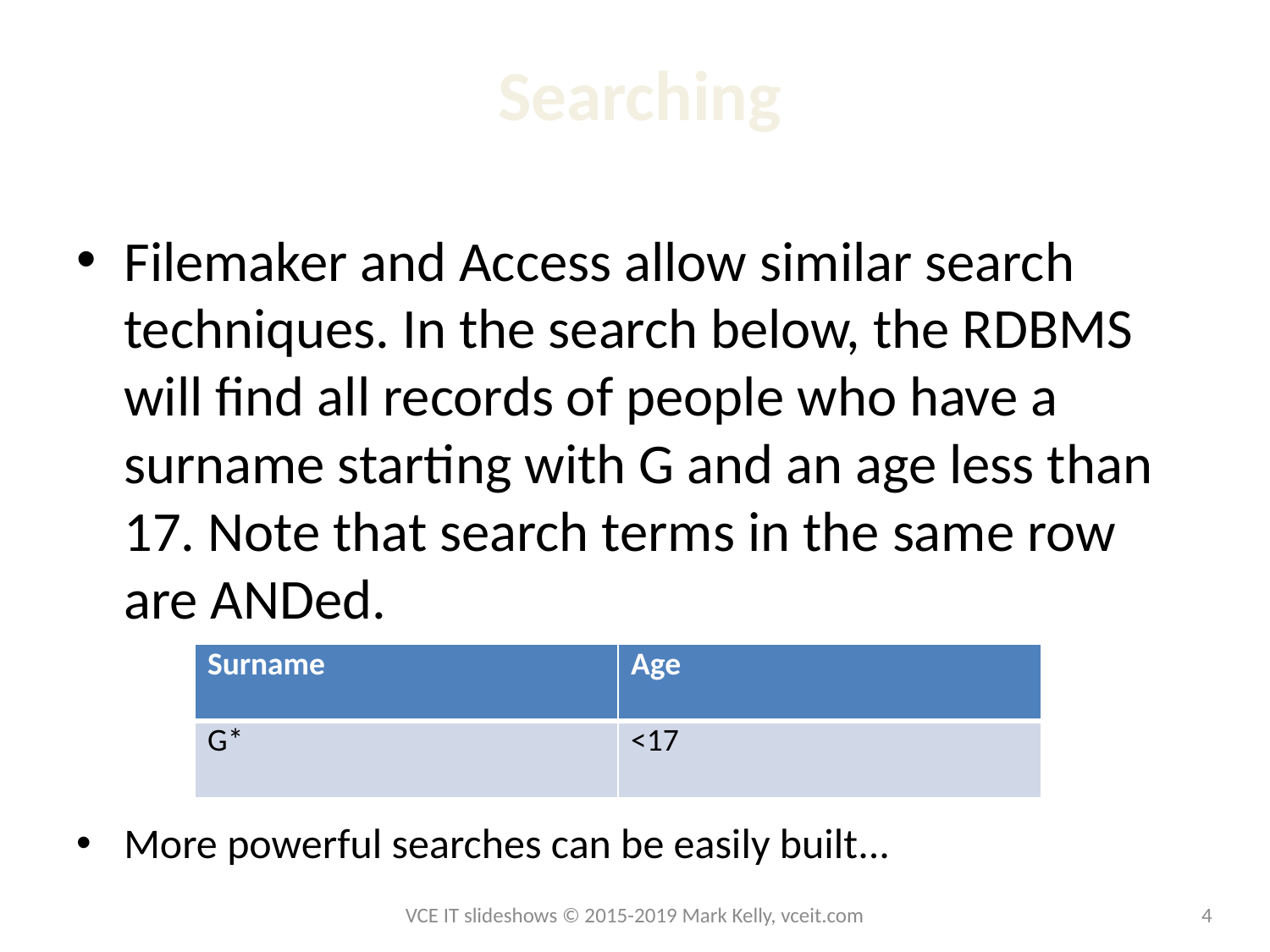

# Searching

Filemaker and Access allow similar search techniques. In the search below, the RDBMS will find all records of people who have a surname starting with G and an age less than 17. Note that search terms in the same row are ANDed.

More powerful searches can be easily built...

| Surname | Age |
| --- | --- |
| G\* | <17 |
VCE IT slideshows © 2015-2019 Mark Kelly, vceit.com
4